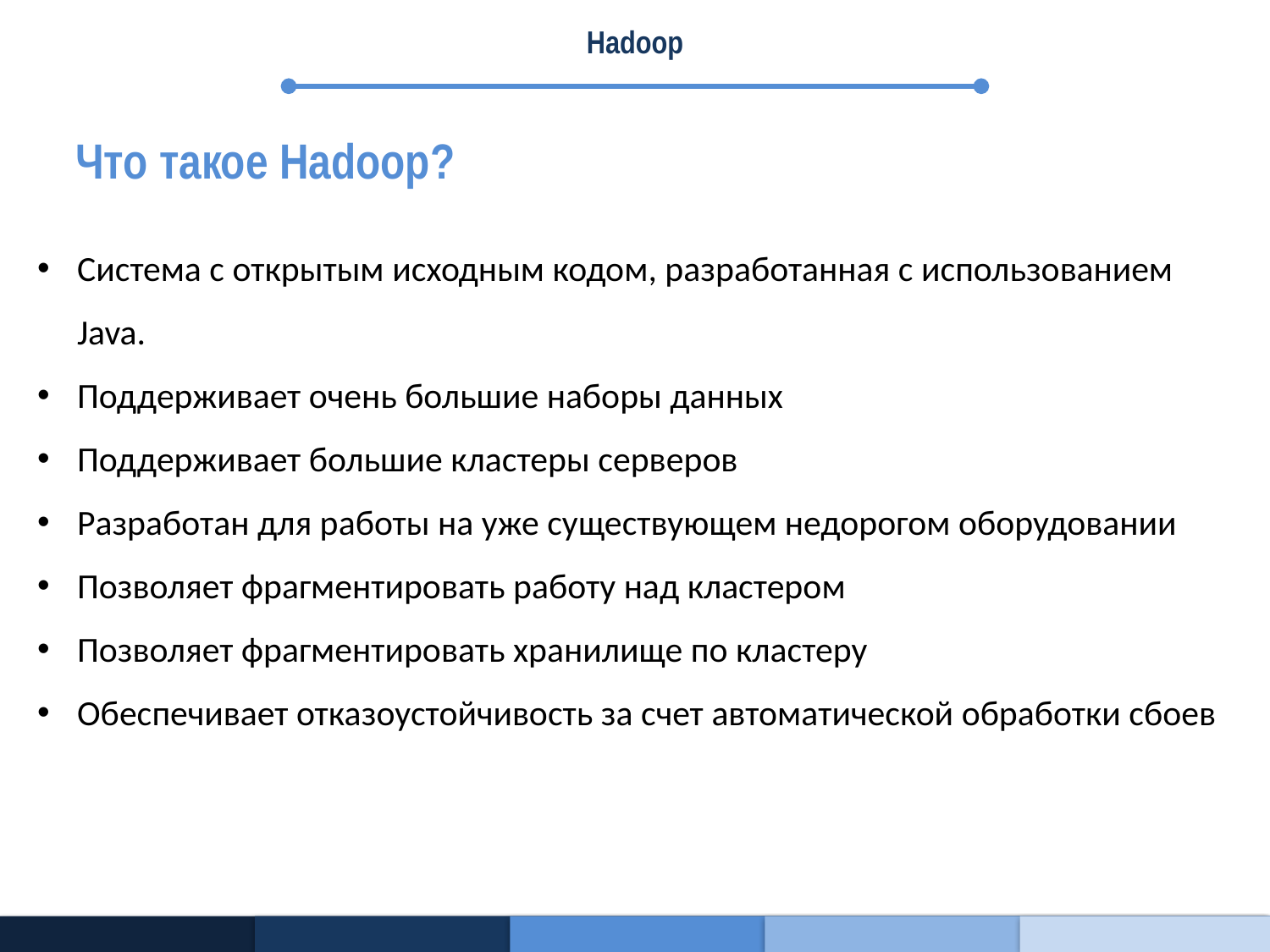

Hadoop
Что такое Hadoop?
Система с открытым исходным кодом, разработанная с использованием Java.
Поддерживает очень большие наборы данных
Поддерживает большие кластеры серверов
Разработан для работы на уже существующем недорогом оборудовании
Позволяет фрагментировать работу над кластером
Позволяет фрагментировать хранилище по кластеру
Обеспечивает отказоустойчивость за счет автоматической обработки сбоев